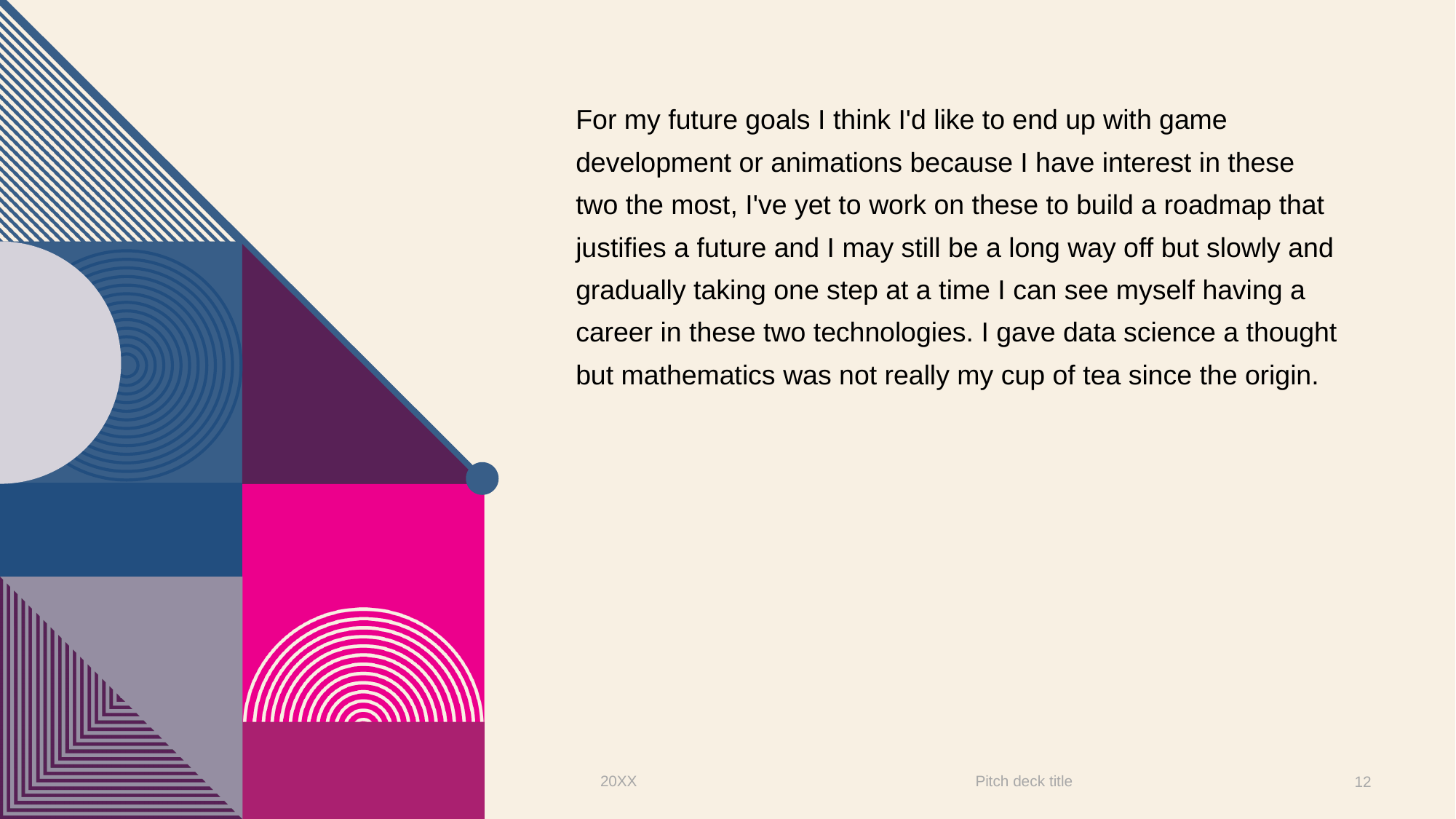

For my future goals I think I'd like to end up with game development or animations because I have interest in these two the most, I've yet to work on these to build a roadmap that justifies a future and I may still be a long way off but slowly and gradually taking one step at a time I can see myself having a career in these two technologies. I gave data science a thought but mathematics was not really my cup of tea since the origin.
Pitch deck title
20XX
12